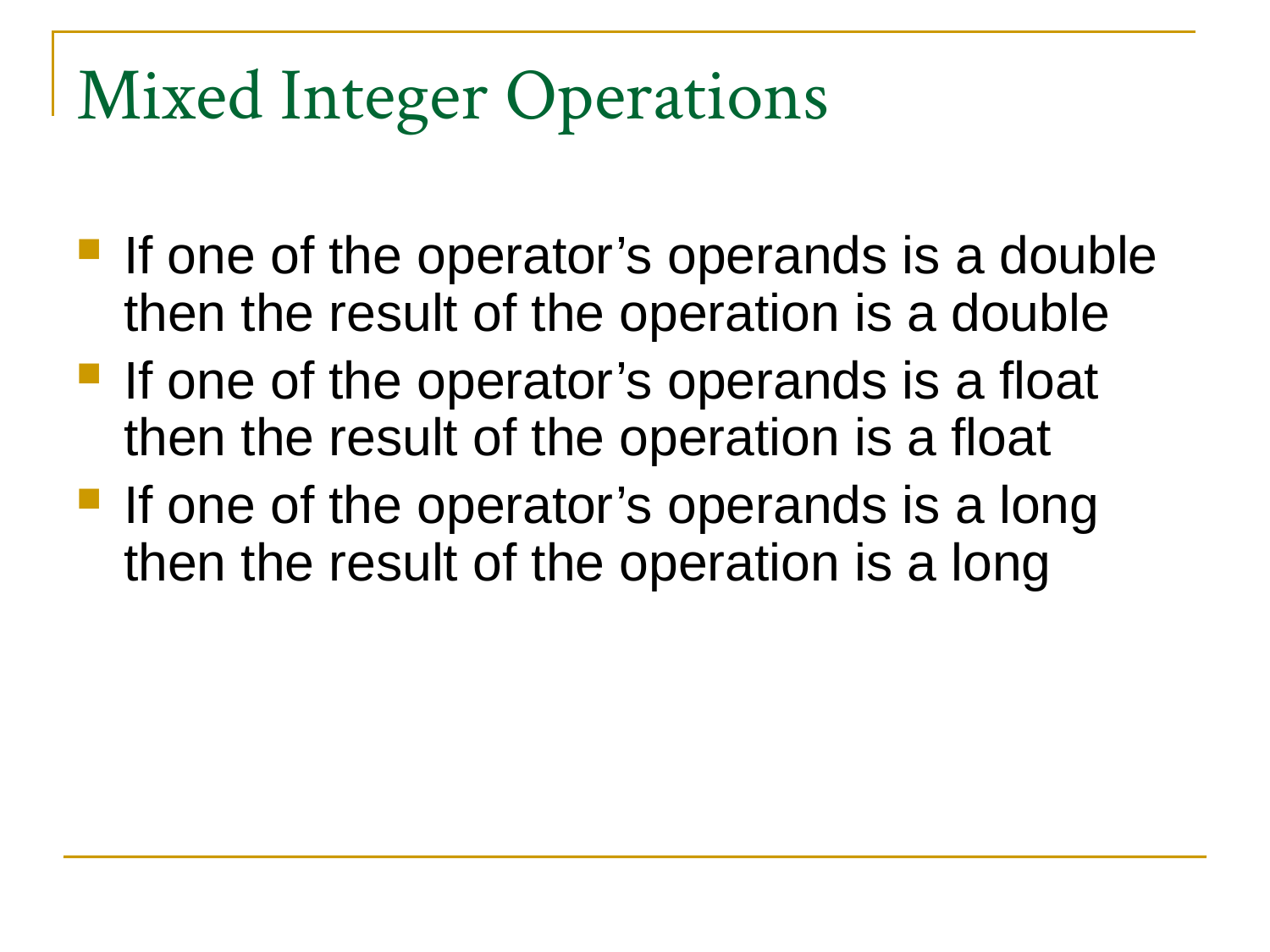

# Mixed Integer Operations
If one of the operator’s operands is a double then the result of the operation is a double
If one of the operator’s operands is a float then the result of the operation is a float
If one of the operator’s operands is a long then the result of the operation is a long